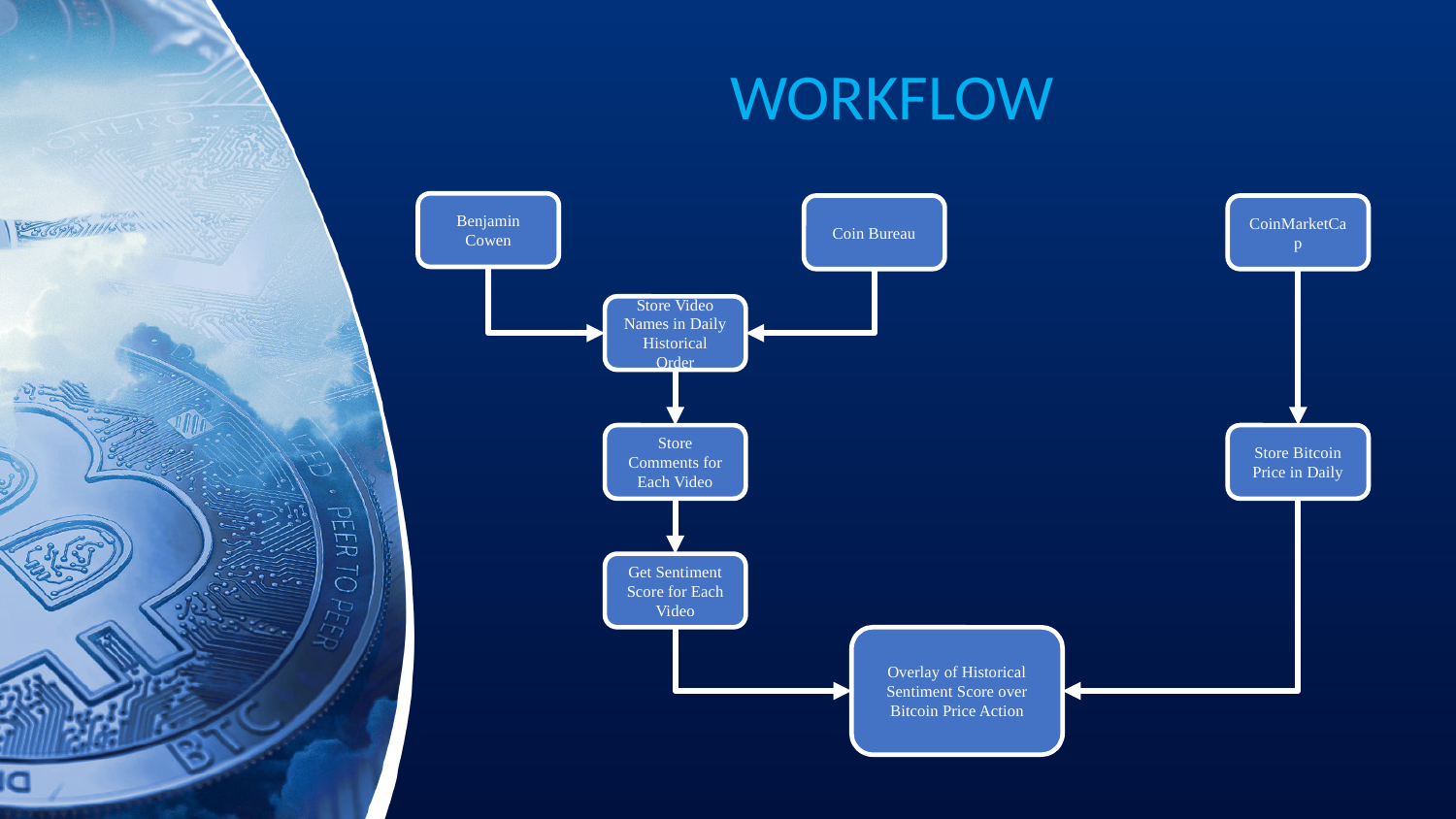

# WORKFLOW
Benjamin Cowen
Coin Bureau
CoinMarketCap
Store Video Names in Daily Historical Order
Store Comments for Each Video
Store Bitcoin Price in Daily
Get Sentiment Score for Each Video
Overlay of Historical Sentiment Score over Bitcoin Price Action